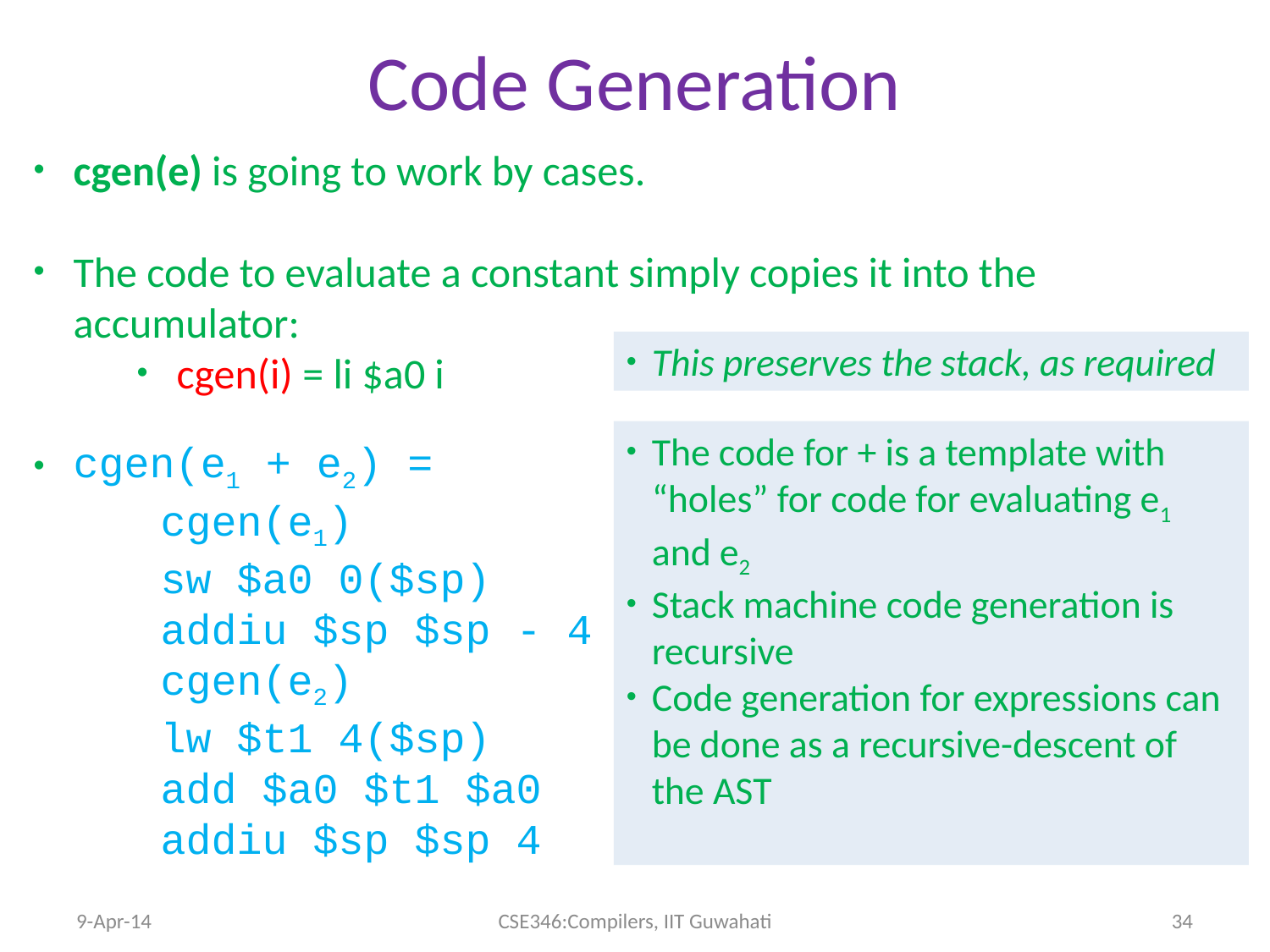

Code Generation
cgen(e) is going to work by cases.

The code to evaluate a constant simply copies it into the accumulator:
cgen(i) = li $a0 i

cgen(e1 + e2) =
	cgen(e1)
	sw $a0 0($sp)
	addiu $sp $sp - 4
	cgen(e2)
	lw $t1 4($sp)
	add $a0 $t1 $a0
	addiu $sp $sp 4
This preserves the stack, as required
The code for + is a template with “holes” for code for evaluating e1 and e2
Stack machine code generation is recursive
Code generation for expressions can be done as a recursive-descent of the AST

9-Apr-14
CSE346:Compilers, IIT Guwahati
34